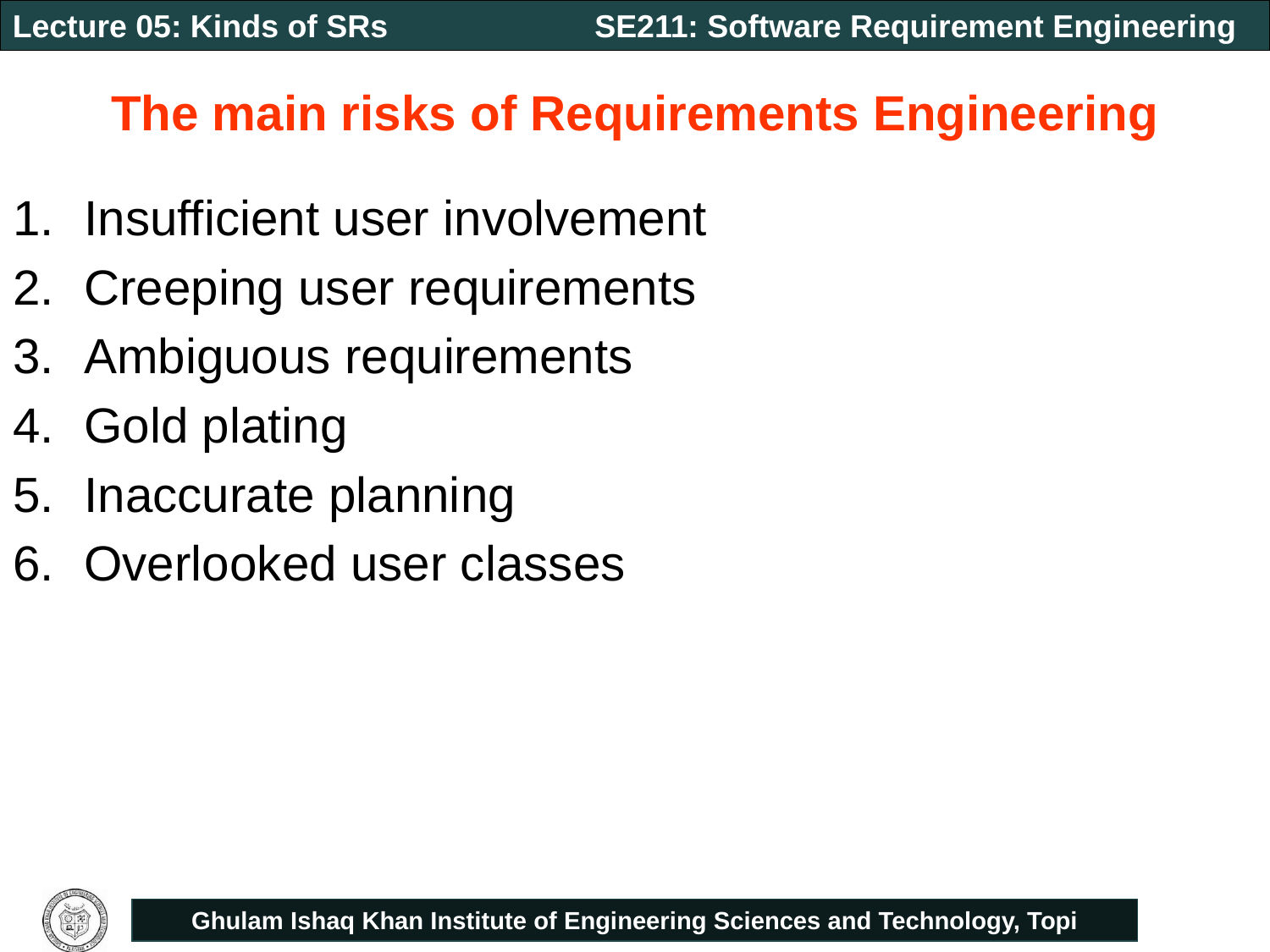

# The main risks of Requirements Engineering
Insufficient user involvement
Creeping user requirements
Ambiguous requirements
Gold plating
Inaccurate planning
Overlooked user classes